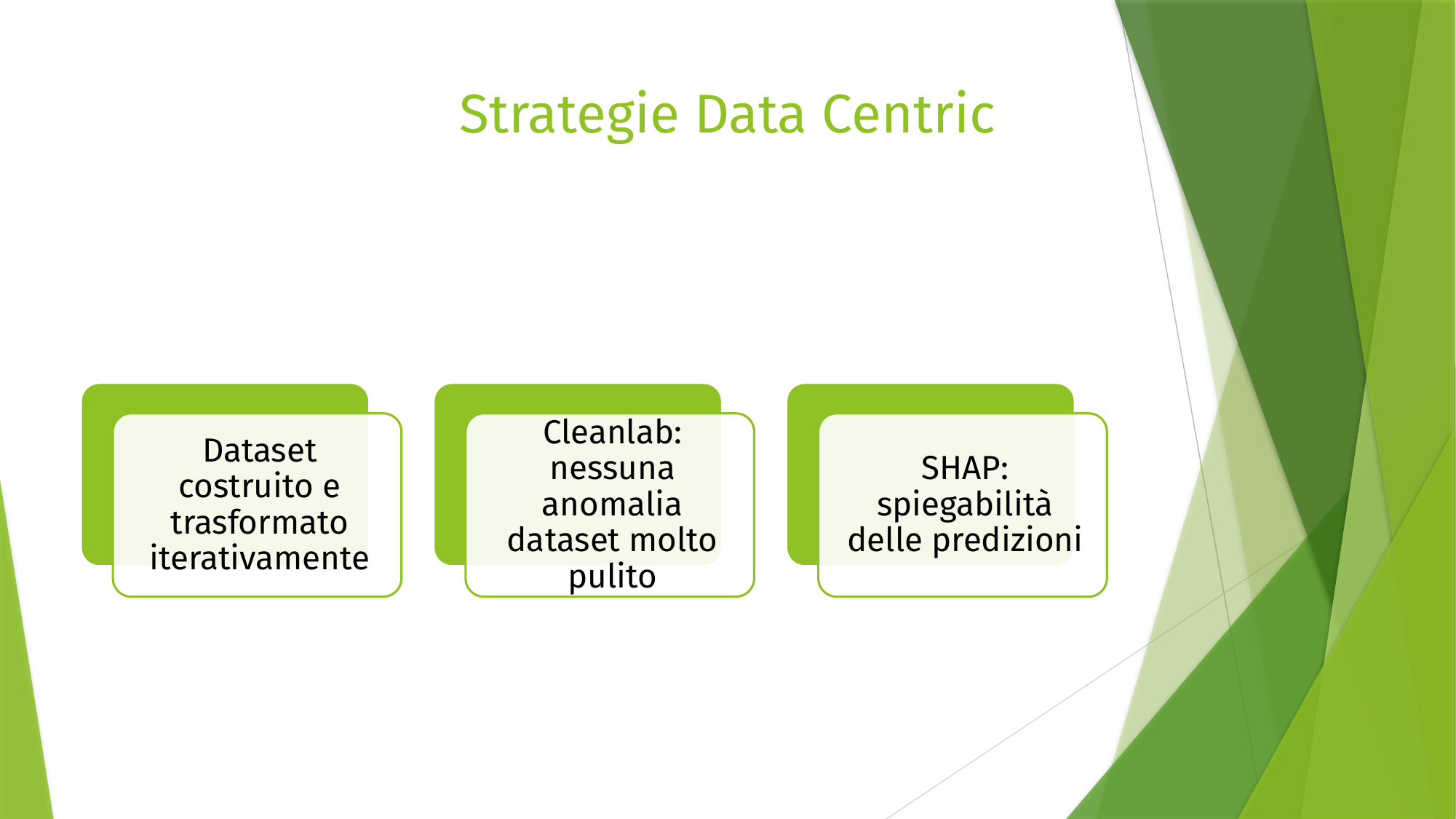

# Strategie Data Centric
Dataset costruito e trasformato iterativamente
Cleanlab: nessuna anomalia dataset molto pulito
SHAP: spiegabilità delle predizioni